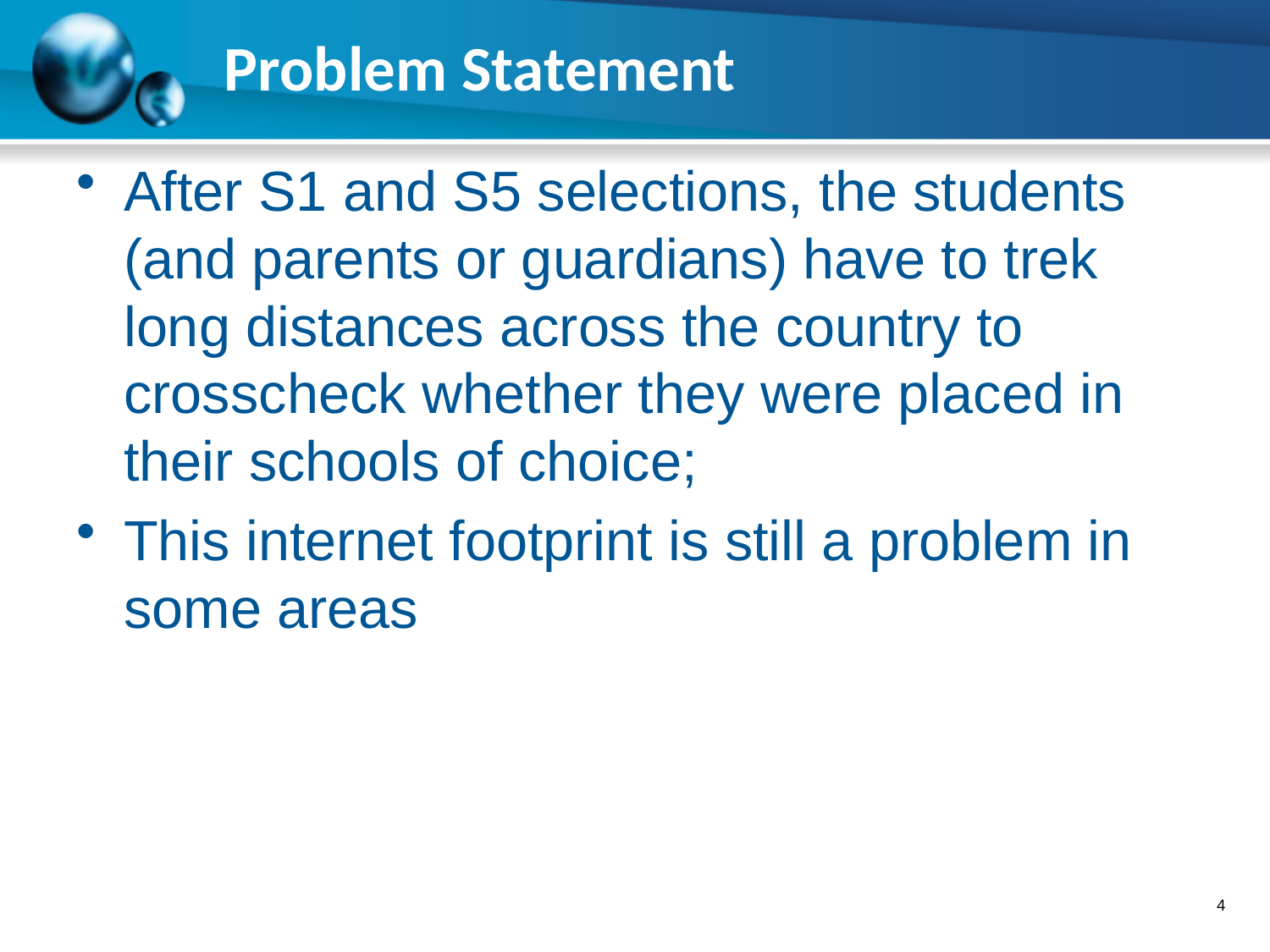

# Problem Statement
After S1 and S5 selections, the students (and parents or guardians) have to trek long distances across the country to crosscheck whether they were placed in their schools of choice;
This internet footprint is still a problem in some areas
4
© 2010 Cardinal Solutions Group